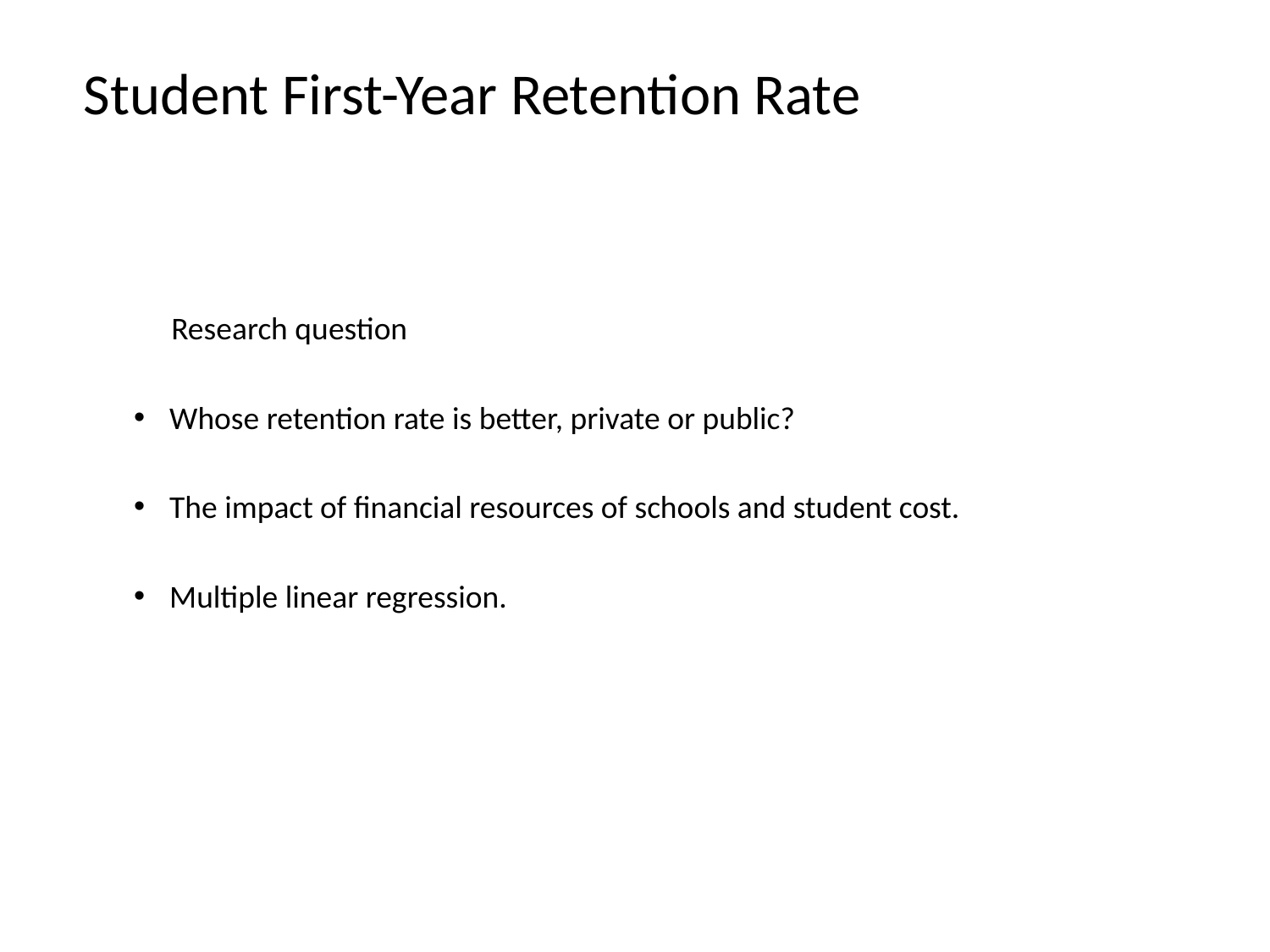

Student First-Year Retention Rate
Research question
Whose retention rate is better, private or public?
The impact of financial resources of schools and student cost.
Multiple linear regression.